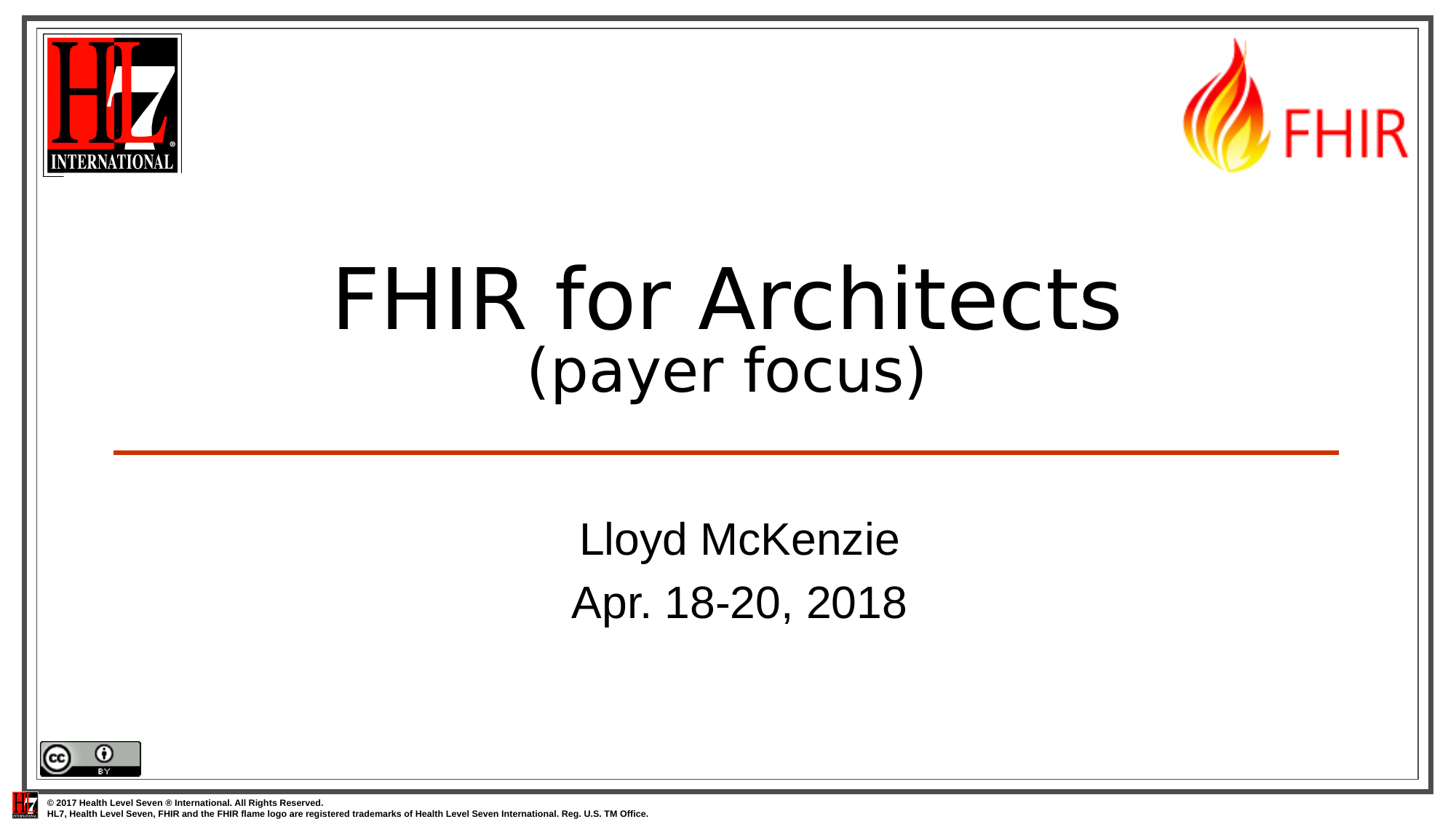

# FHIR for Architects (payer focus)
Lloyd McKenzie
Apr. 18-20, 2018